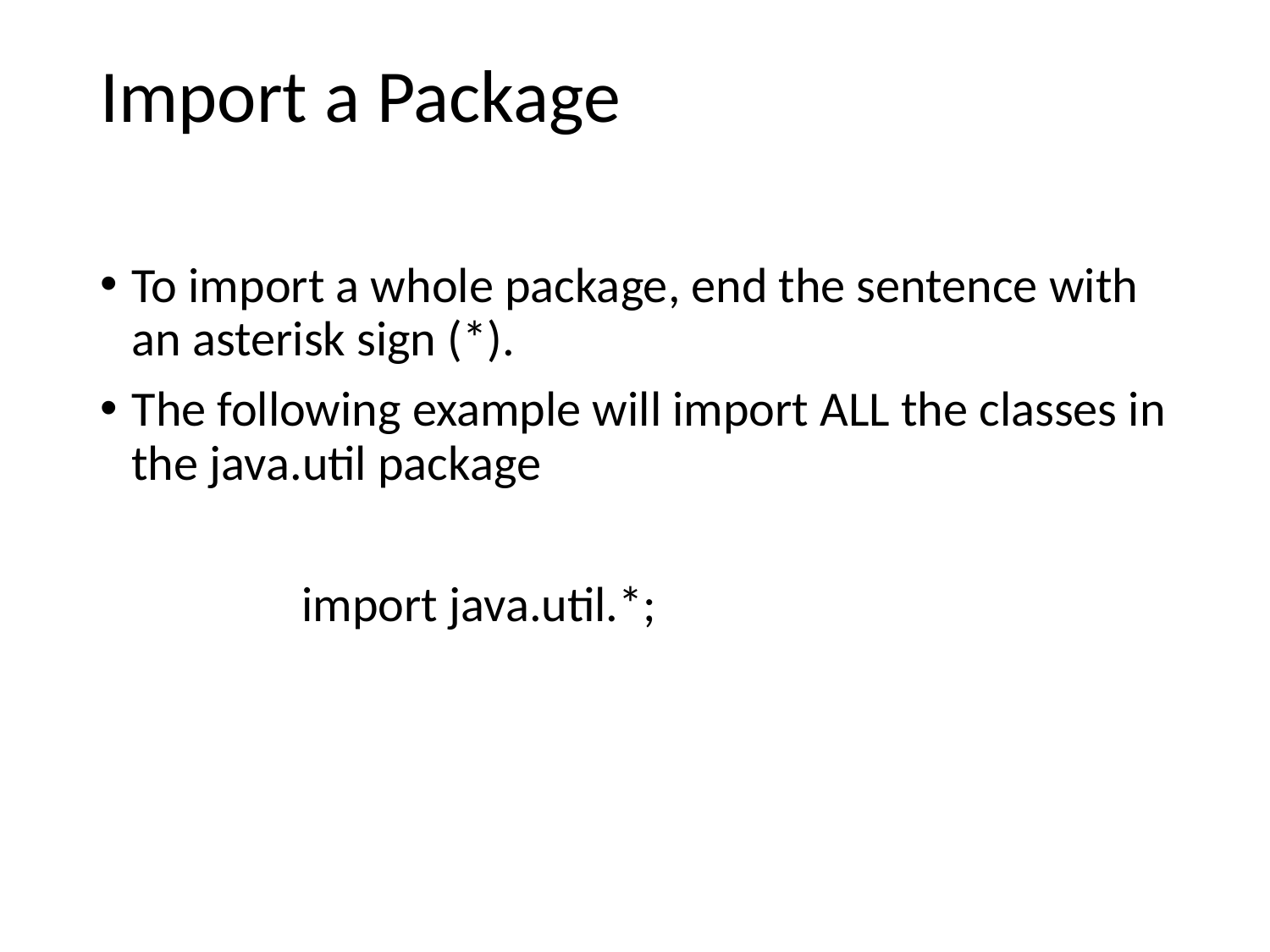

# Import a Package
To import a whole package, end the sentence with an asterisk sign (*).
The following example will import ALL the classes in the java.util package

                  import java.util.*;